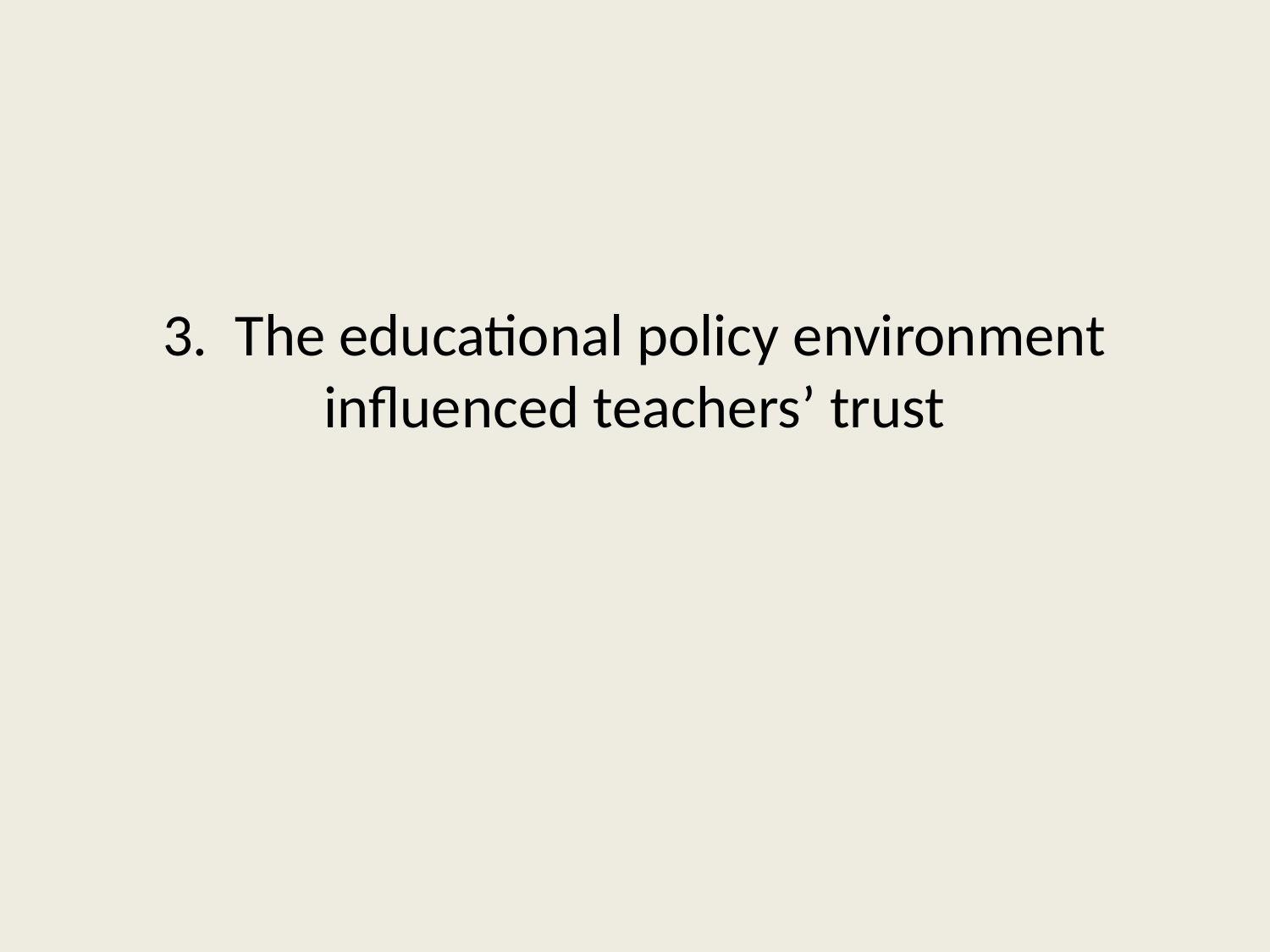

# 3.  The educational policy environment influenced teachers’ trust